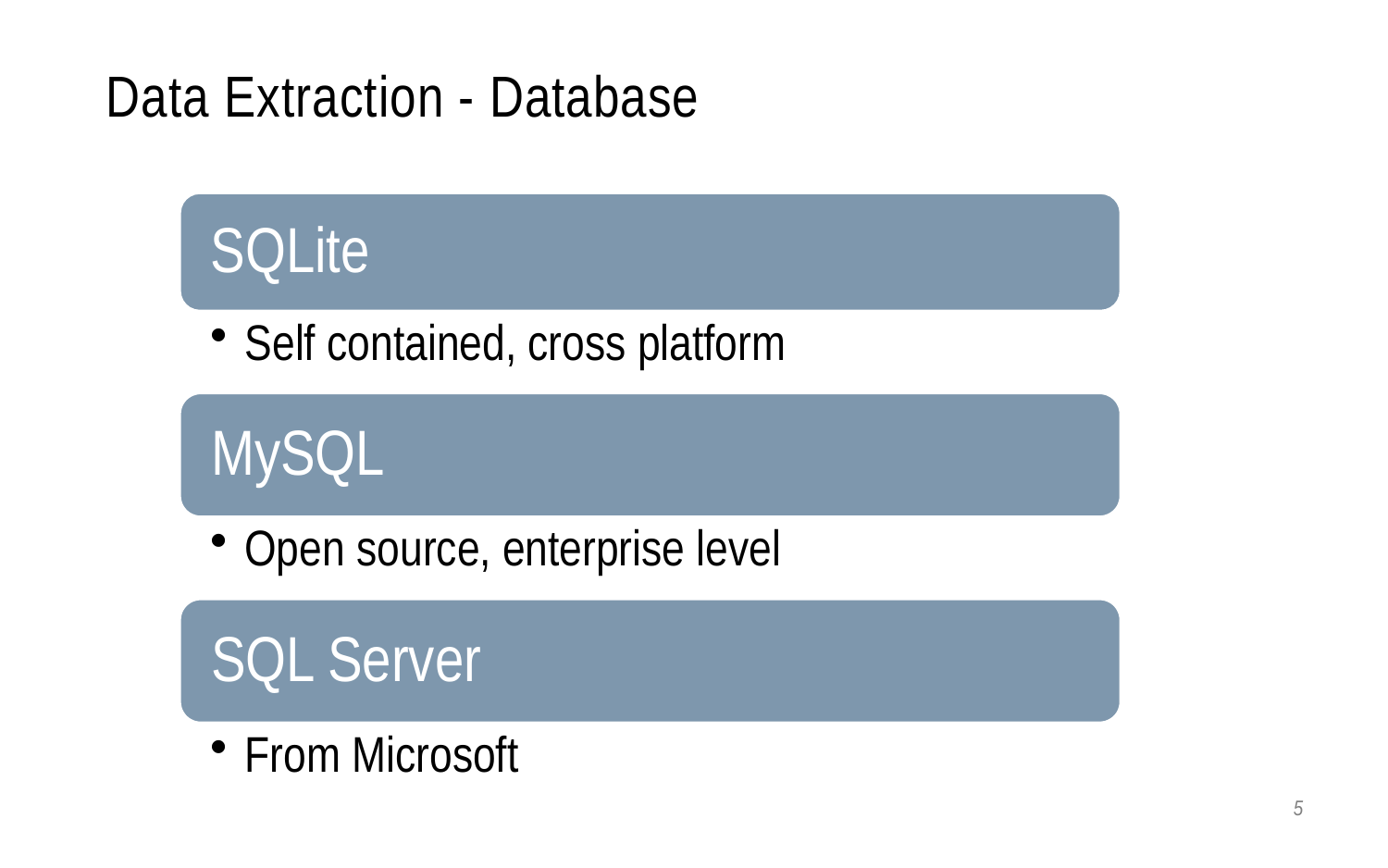

# Data Extraction - Database

SQLite
Self contained, cross platform
MySQL
Open source, enterprise level
SQL Server
From Microsoft